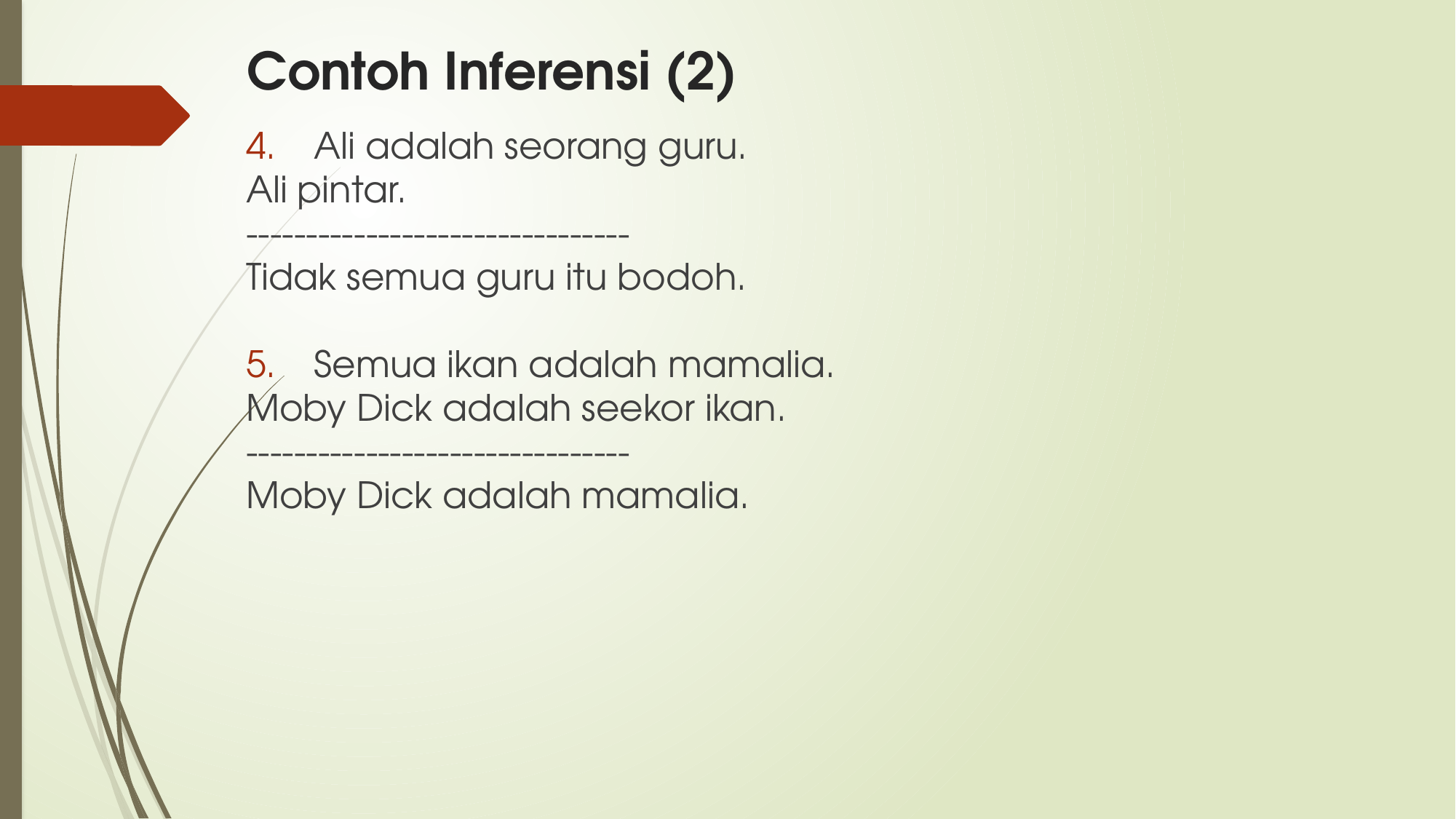

# Contoh Inferensi (2)
Ali adalah seorang guru.
Ali pintar.
--------------------------------
Tidak semua guru itu bodoh.

Semua ikan adalah mamalia.
Moby Dick adalah seekor ikan.
--------------------------------
Moby Dick adalah mamalia.